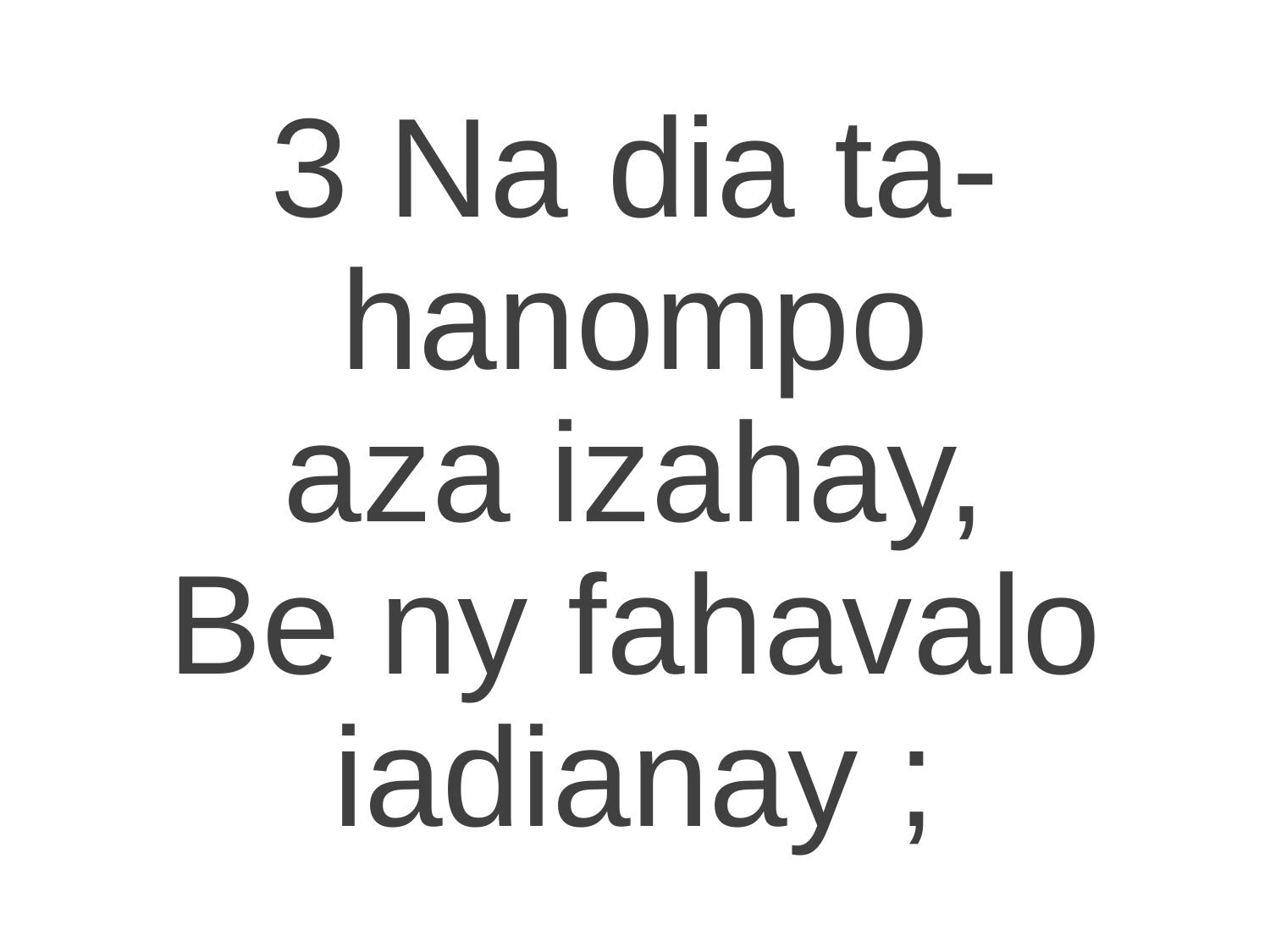

3 Na dia ta-hanompo
aza izahay,
Be ny fahavalo iadianay ;